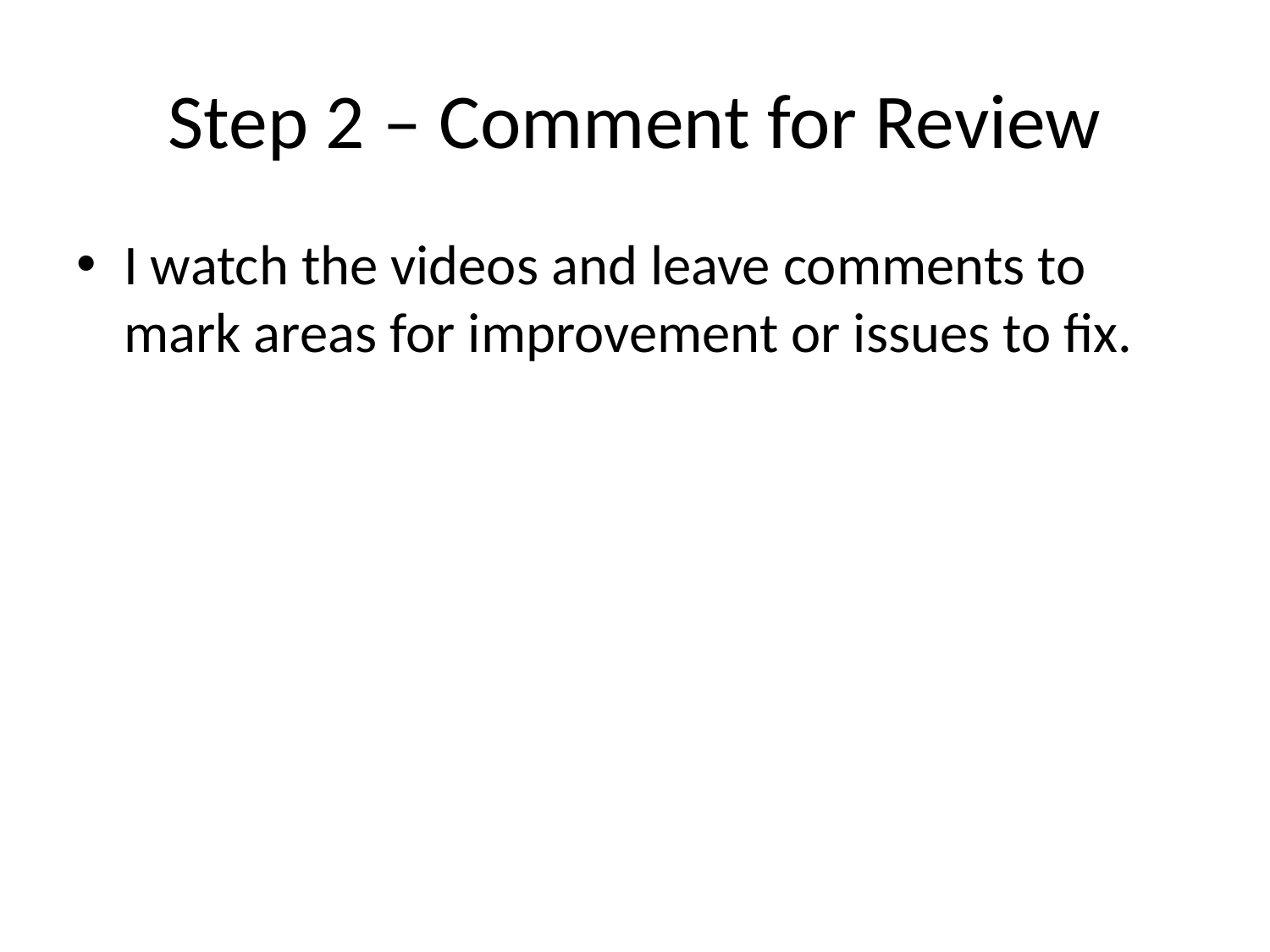

# Step 2 – Comment for Review
I watch the videos and leave comments to mark areas for improvement or issues to fix.